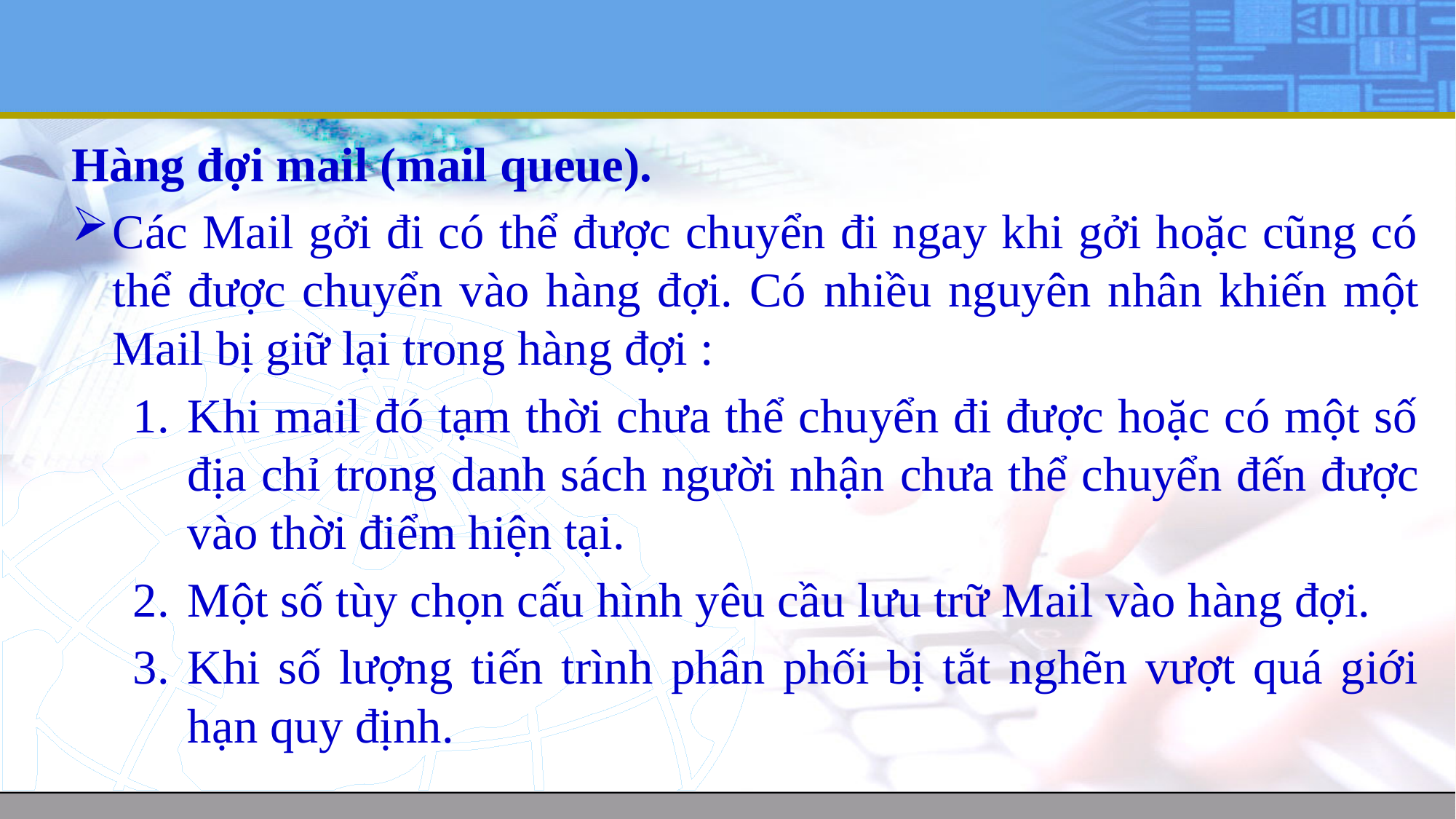

#
Hàng đợi mail (mail queue).
Các Mail gởi đi có thể được chuyển đi ngay khi gởi hoặc cũng có thể được chuyển vào hàng đợi. Có nhiều nguyên nhân khiến một Mail bị giữ lại trong hàng đợi :
Khi mail đó tạm thời chưa thể chuyển đi được hoặc có một số địa chỉ trong danh sách người nhận chưa thể chuyển đến được vào thời điểm hiện tại.
Một số tùy chọn cấu hình yêu cầu lưu trữ Mail vào hàng đợi.
Khi số lượng tiến trình phân phối bị tắt nghẽn vượt quá giới hạn quy định.